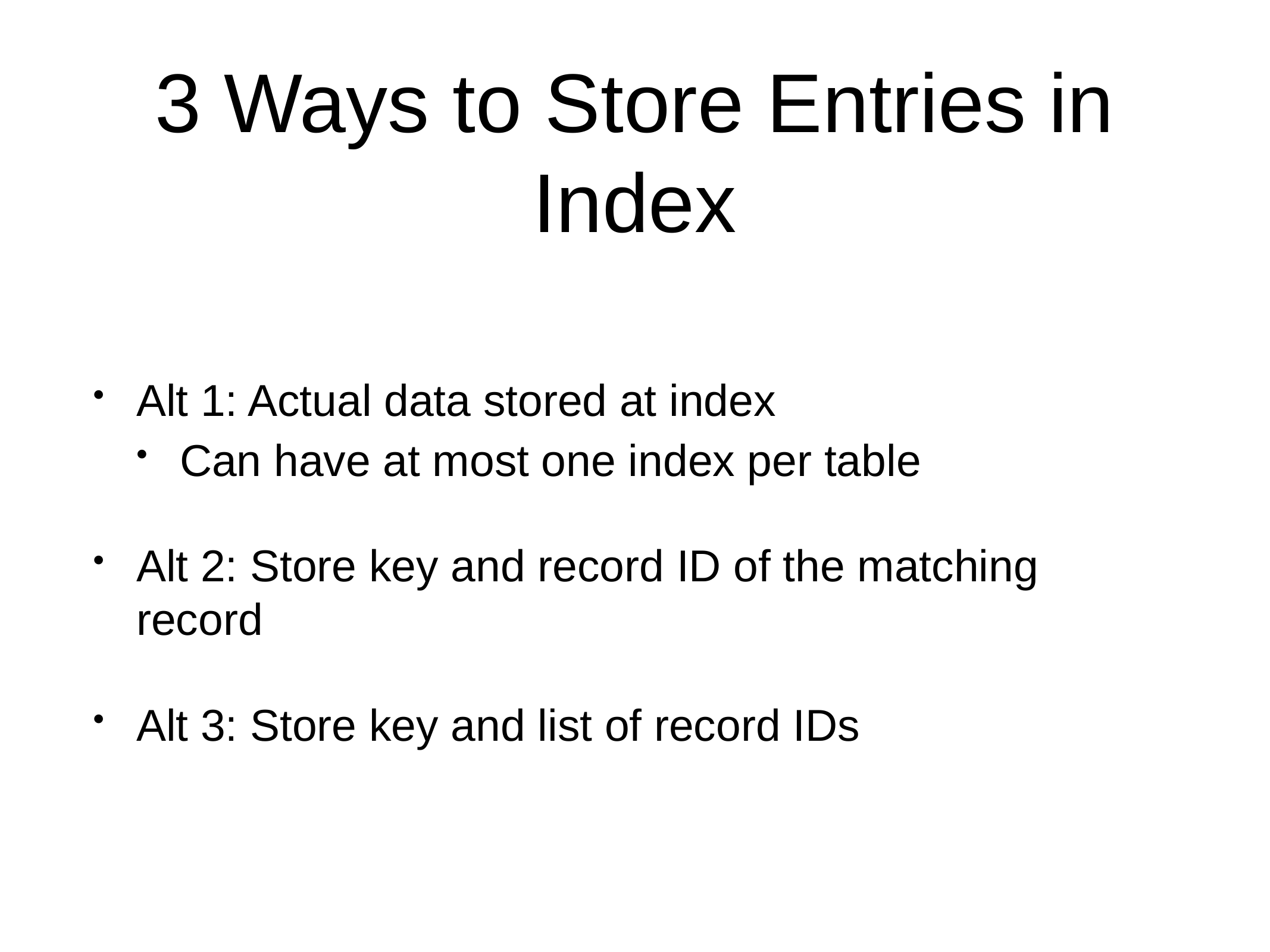

# 3 Ways to Store Entries in Index
Alt 1: Actual data stored at index
Can have at most one index per table
Alt 2: Store key and record ID of the matching record
Alt 3: Store key and list of record IDs